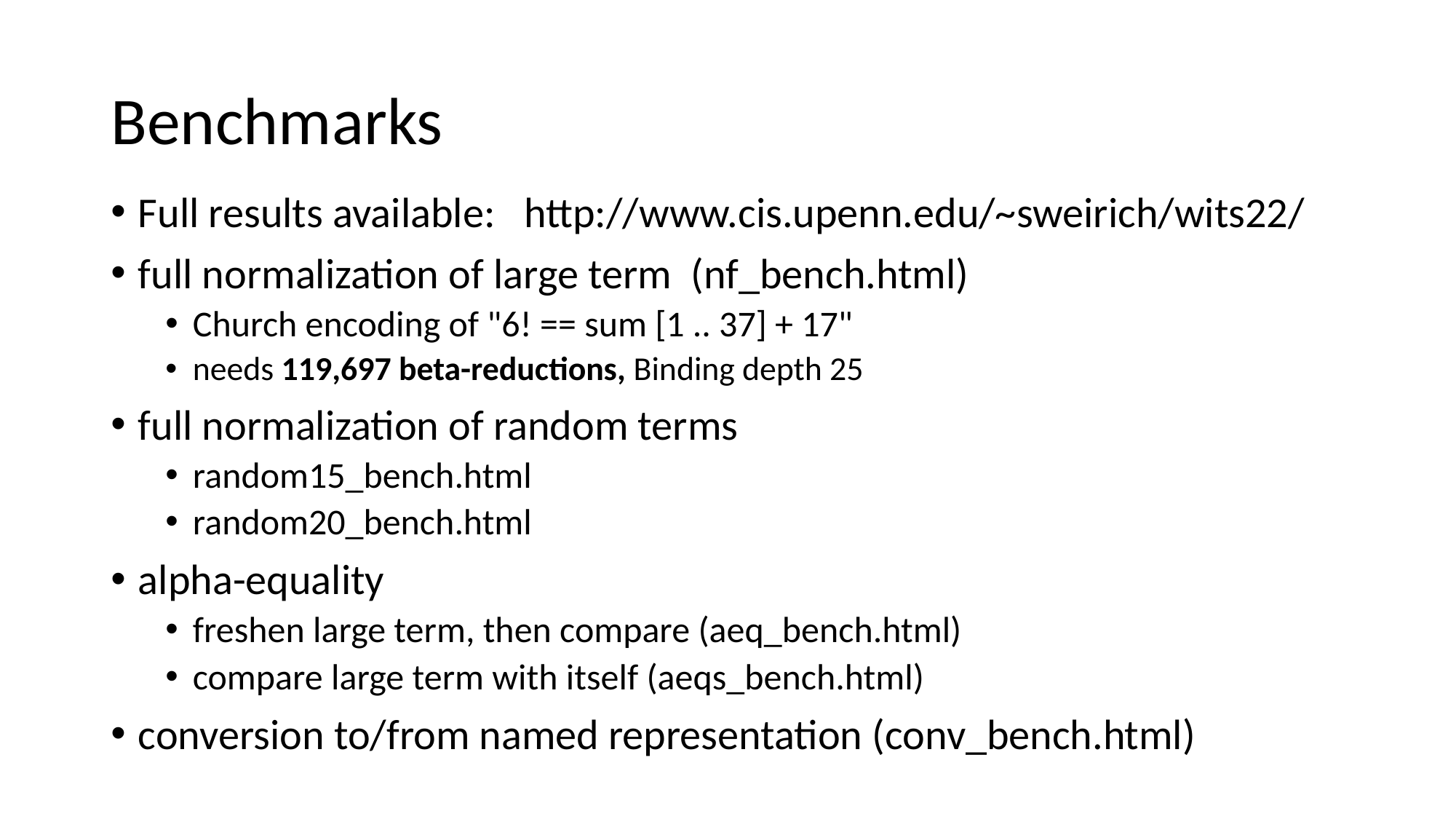

# Benchmarks
Full results available:   http://www.cis.upenn.edu/~sweirich/wits22/
full normalization of large term  (nf_bench.html)
Church encoding of "6! == sum [1 .. 37] + 17"
needs 119,697 beta-reductions, Binding depth 25
full normalization of random terms
random15_bench.html
random20_bench.html
alpha-equality
freshen large term, then compare (aeq_bench.html)
compare large term with itself (aeqs_bench.html)
conversion to/from named representation (conv_bench.html)